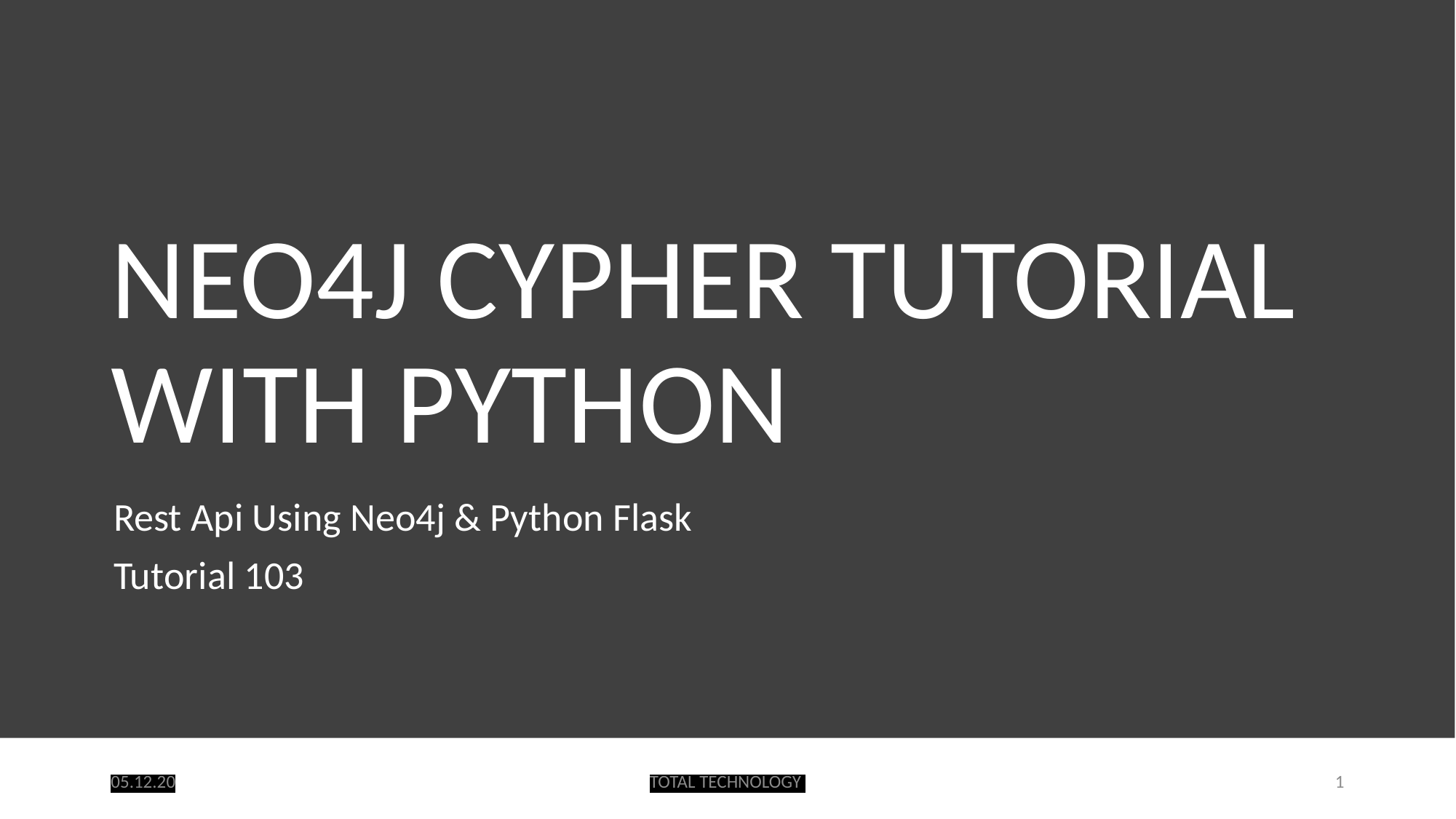

# NEO4J CYPHER TUTORIAL WITH PYTHON
Rest Api Using Neo4j & Python Flask
Tutorial 103

05.12.20
TOTAL TECHNOLOGY
1